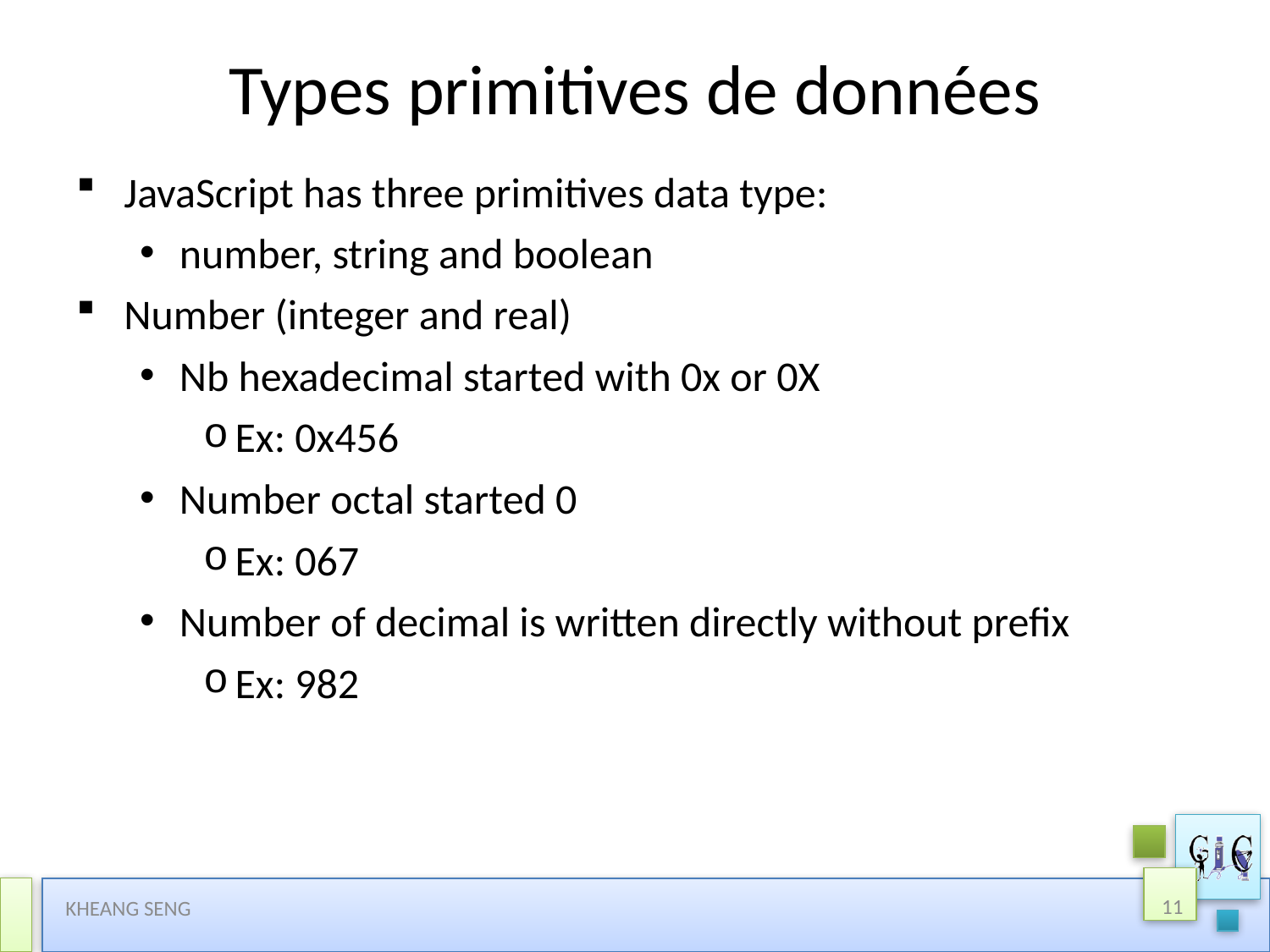

# Types primitives de données
JavaScript has three primitives data type:
number, string and boolean
Number (integer and real)
Nb hexadecimal started with 0x or 0X
Ex: 0x456
Number octal started 0
Ex: 067
Number of decimal is written directly without prefix
Ex: 982
11
KHEANG SENG